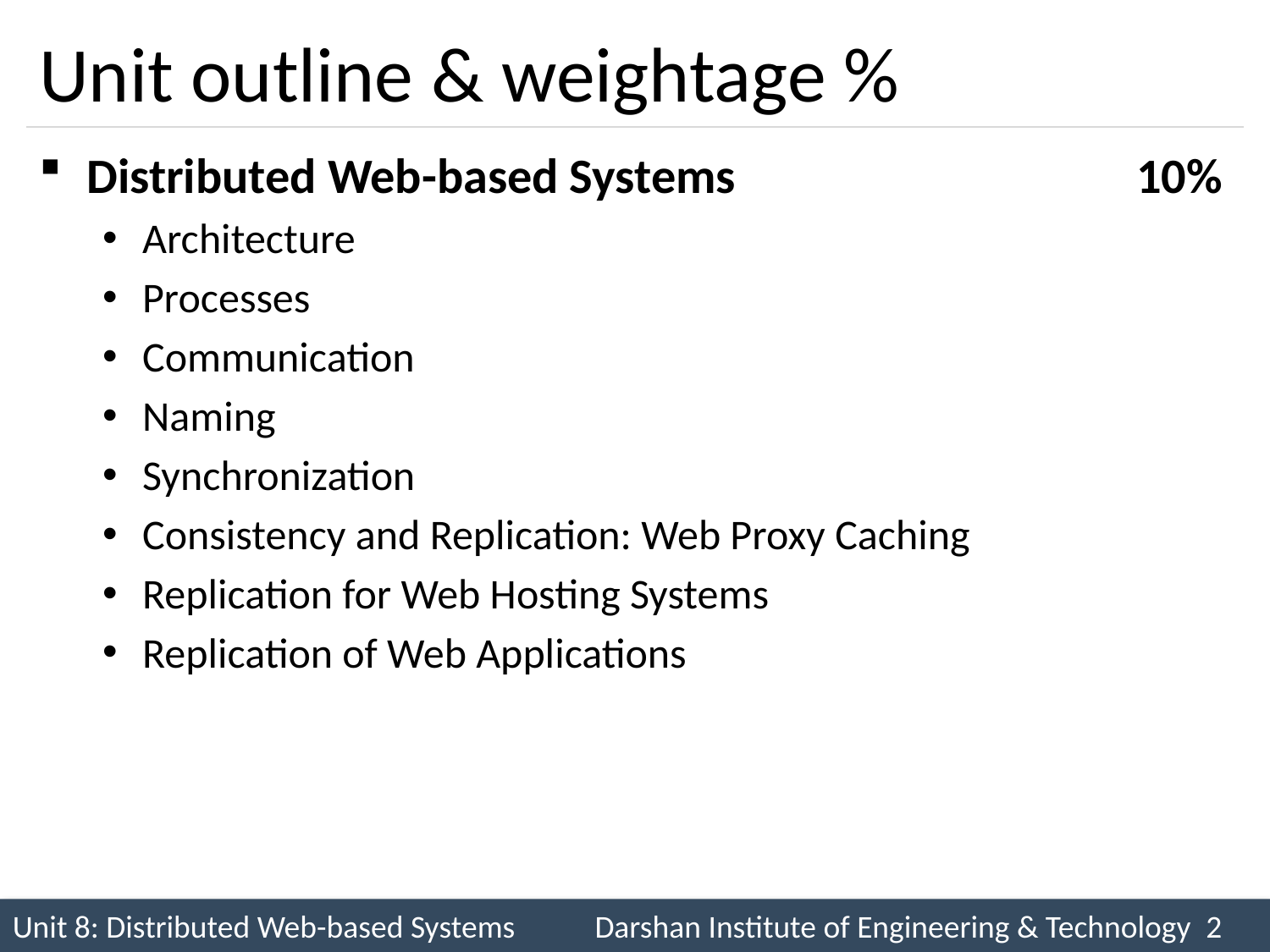

# Unit outline & weightage %
Distributed Web-based Systems			   10%
Architecture
Processes
Communication
Naming
Synchronization
Consistency and Replication: Web Proxy Caching
Replication for Web Hosting Systems
Replication of Web Applications